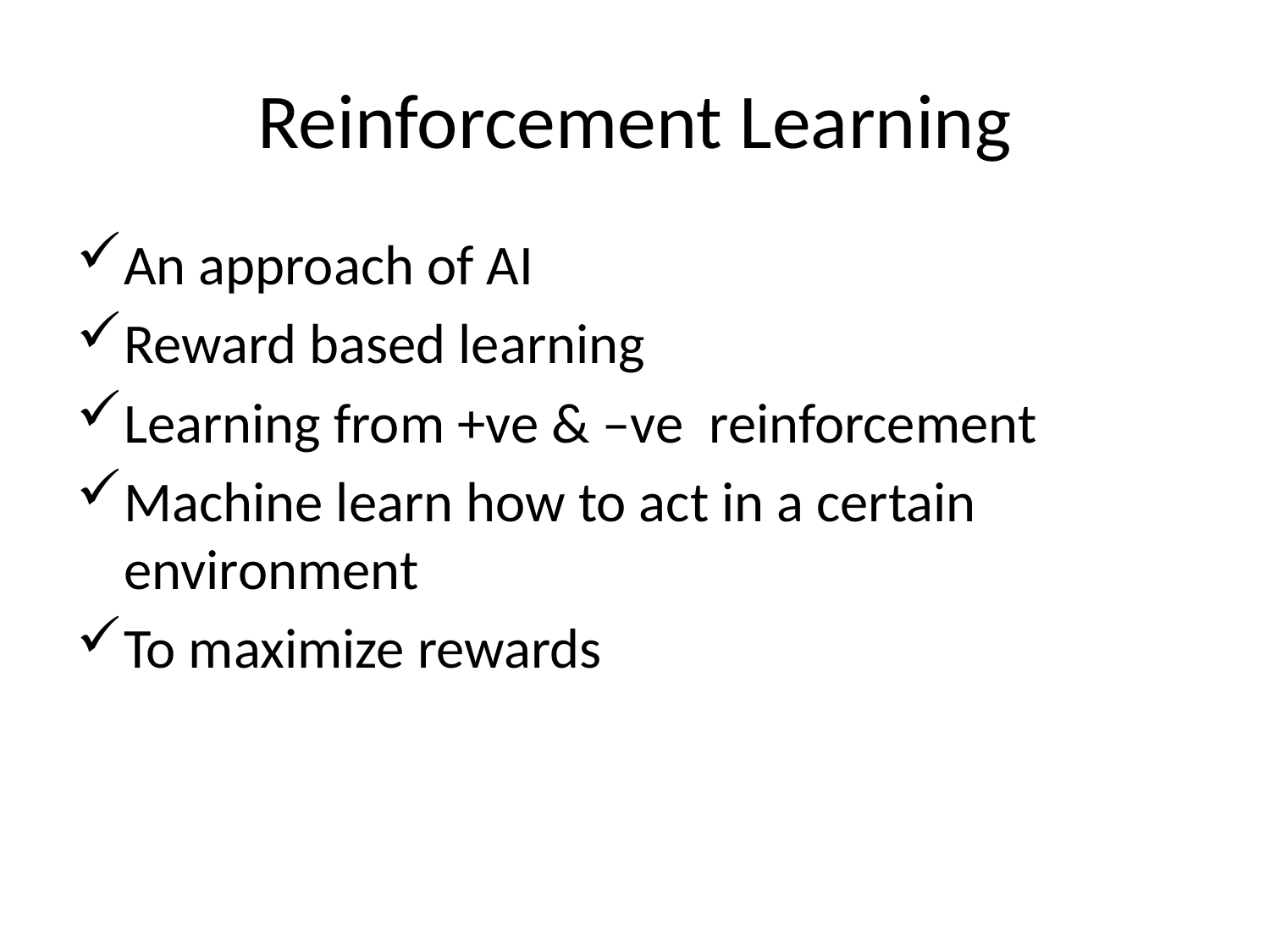

# Reinforcement Learning
An approach of AI
Reward based learning
Learning from +ve & –ve  reinforcement
Machine learn how to act in a certain environment
To maximize rewards